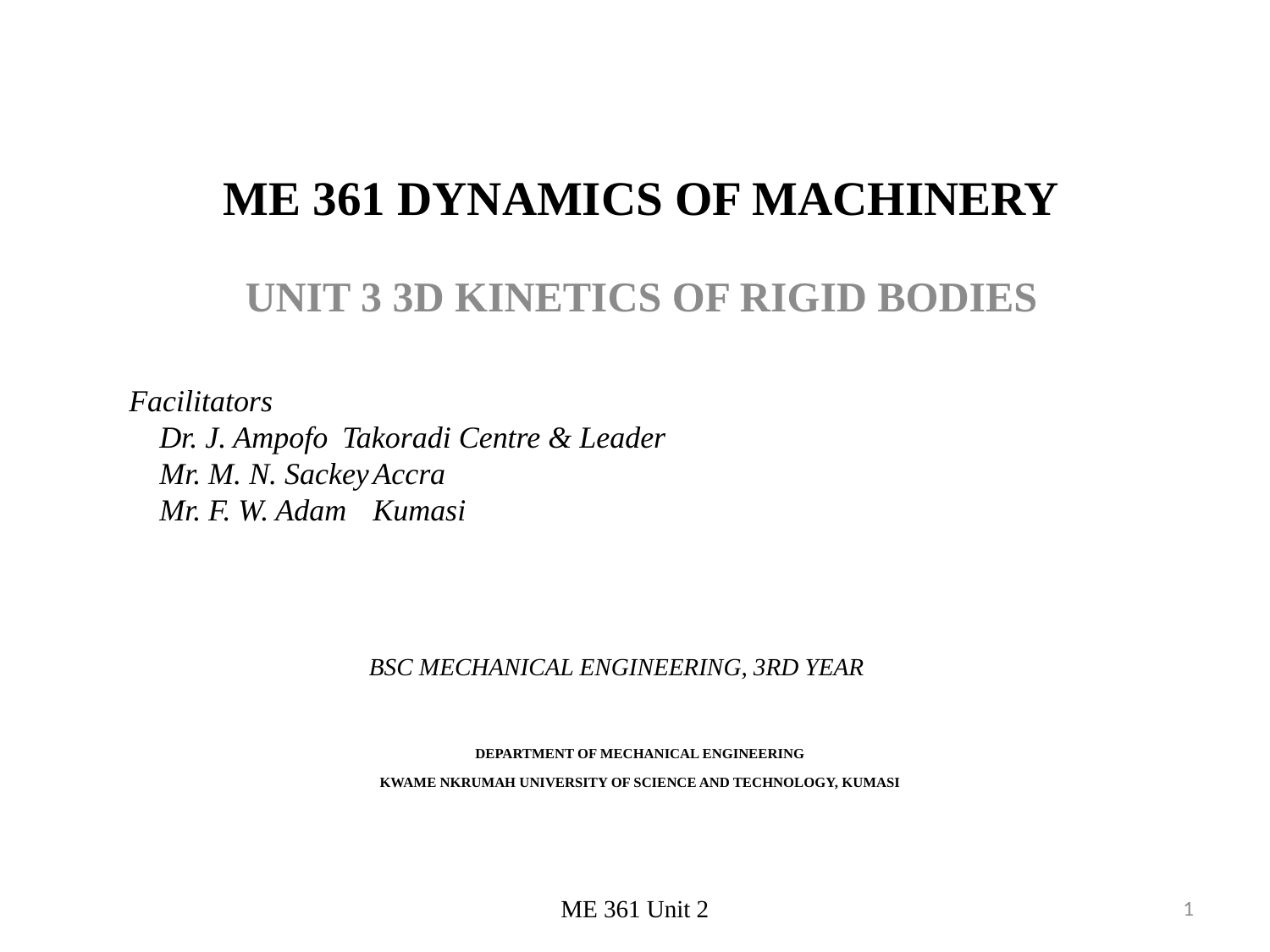

# ME 361 DYNAMICS OF MACHINERY
UNIT 3 3D KINETICS OF RIGID BODIES
Facilitators
	Dr. J. Ampofo	Takoradi Centre & Leader
	Mr. M. N. Sackey	Accra
	Mr. F. W. Adam	Kumasi

BSC MECHANICAL ENGINEERING, 3rd YEAR
DEPARTMENT OF MECHANICAL ENGINEERING
KWAME NKRUMAH UNIVERSITY OF SCIENCE AND TECHNOLOGY, KUMASI
ME 361 Unit 2
1